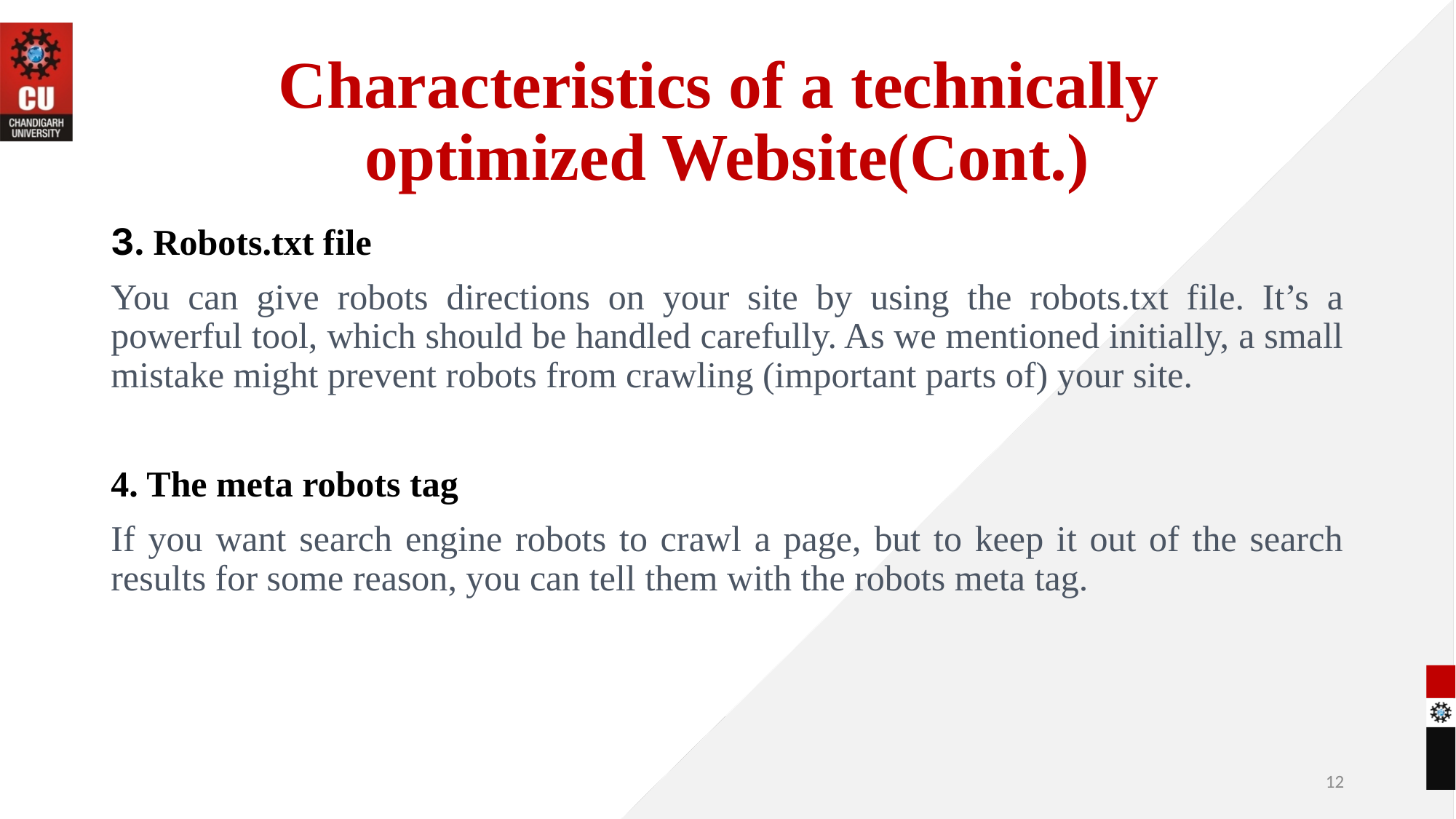

# Characteristics of a technically optimized Website(Cont.)
3. Robots.txt file
You can give robots directions on your site by using the robots.txt file. It’s a powerful tool, which should be handled carefully. As we mentioned initially, a small mistake might prevent robots from crawling (important parts of) your site.

4. The meta robots tag
If you want search engine robots to crawl a page, but to keep it out of the search results for some reason, you can tell them with the robots meta tag.

12